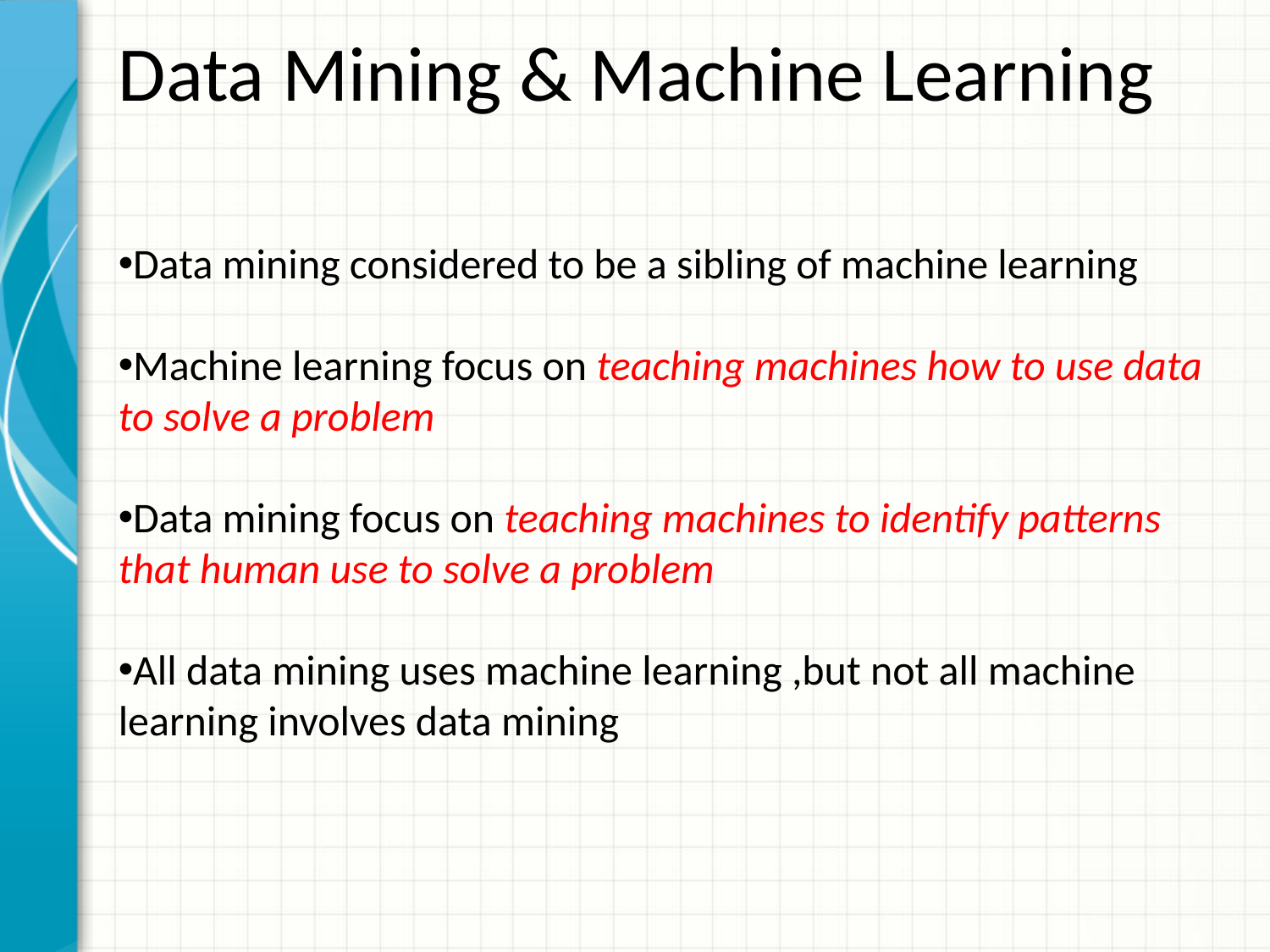

Data Mining & Machine Learning

Data mining considered to be a sibling of machine learning

Machine learning focus on teaching machines how to use data to solve a problem

Data mining focus on teaching machines to identify patterns that human use to solve a problem

All data mining uses machine learning ,but not all machine learning involves data mining